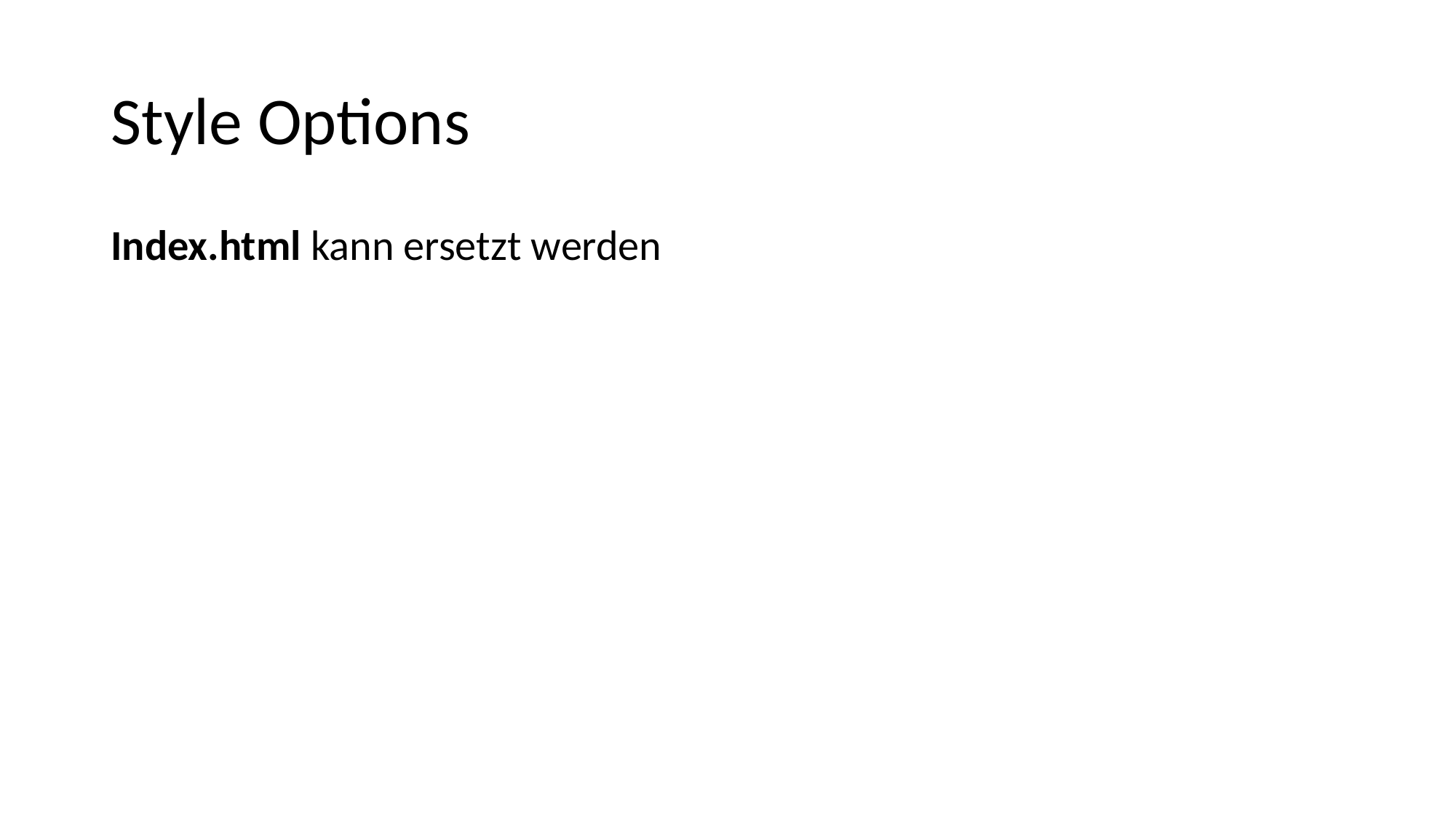

# Style Options
Index.html kann ersetzt werden